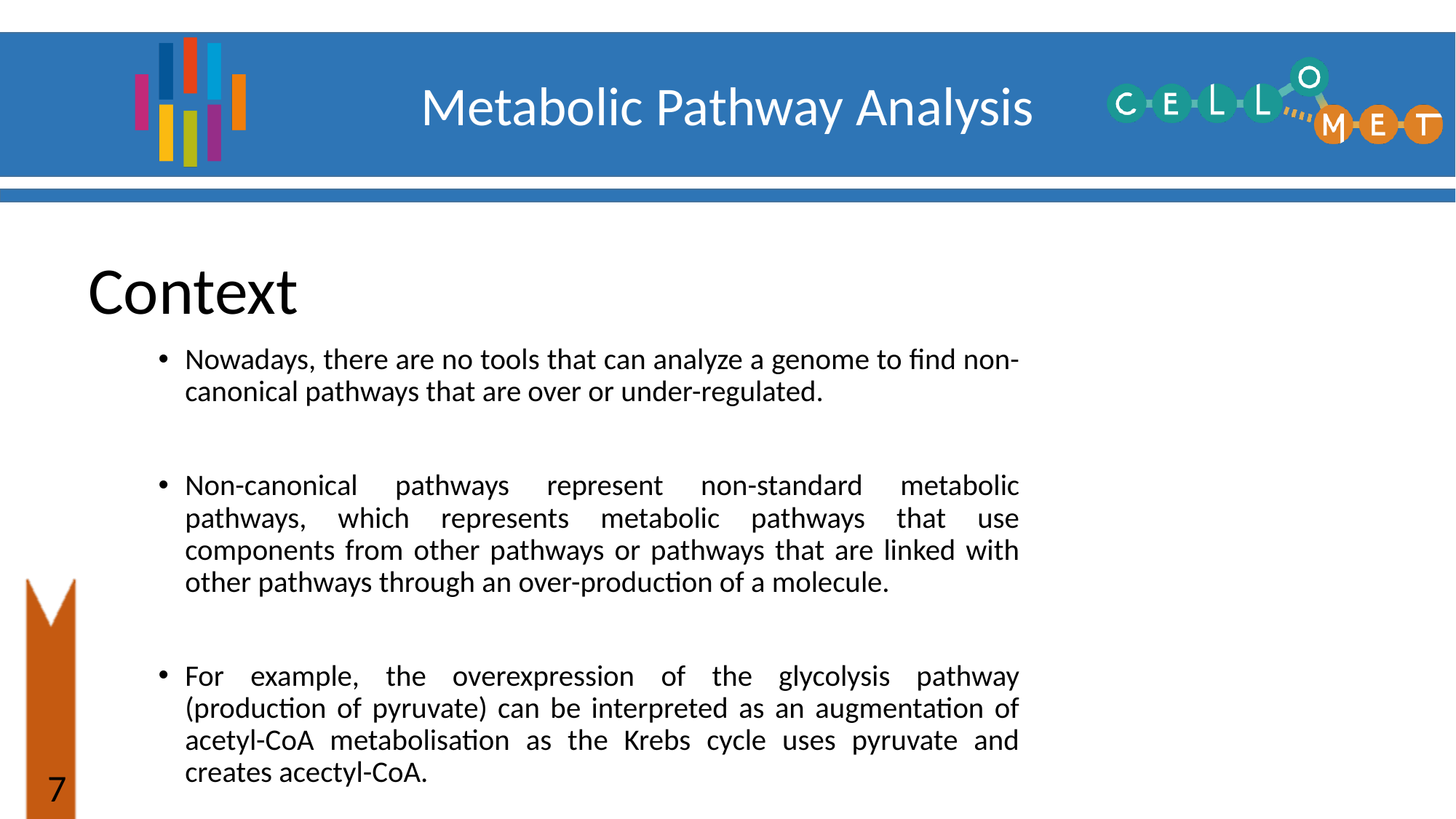

Context
Nowadays, there are no tools that can analyze a genome to find non-canonical pathways that are over or under-regulated.

Non-canonical pathways represent non-standard metabolic pathways, which represents metabolic pathways that use components from other pathways or pathways that are linked with other pathways through an over-production of a molecule.

For example, the overexpression of the glycolysis pathway (production of pyruvate) can be interpreted as an augmentation of acetyl-CoA metabolisation as the Krebs cycle uses pyruvate and creates acectyl-CoA.
7